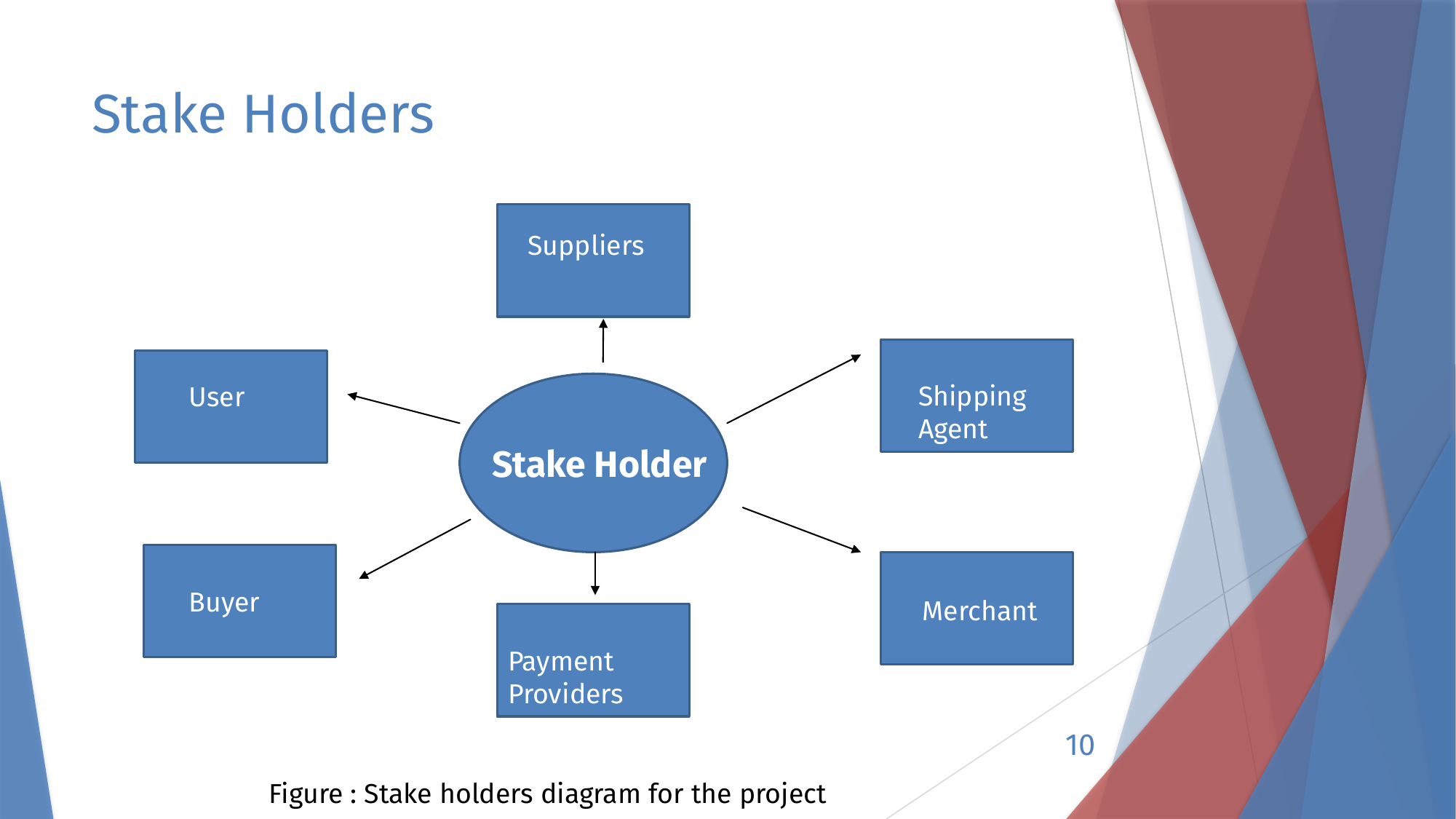

# Stake Holders

Suppliers

Shipping Agent
User

Stake Holder

Buyer
Merchant

Payment Providers
10
Figure : Stake holders diagram for the project